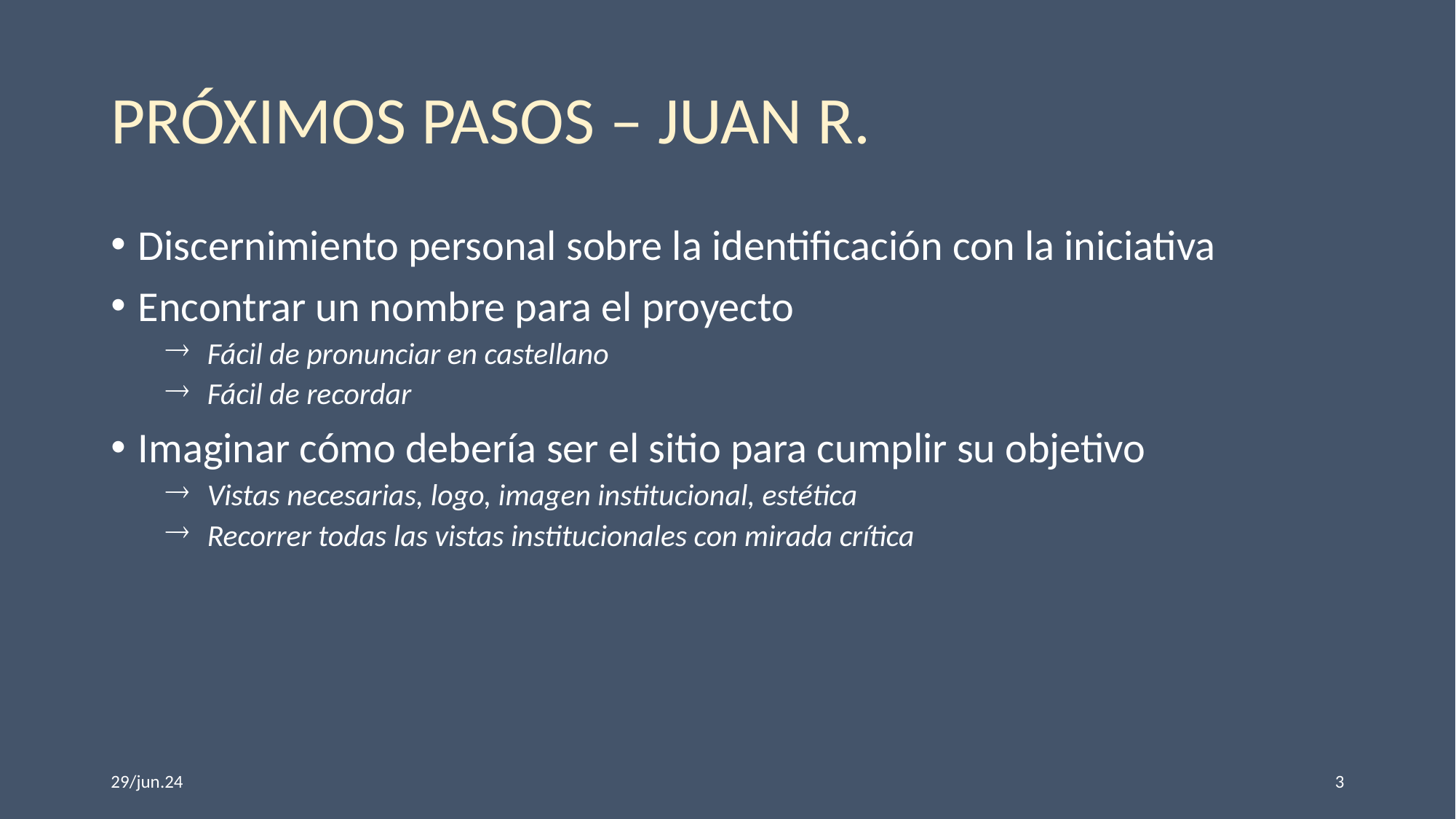

# Próximos pasos – Juan R.
Discernimiento personal sobre la identificación con la iniciativa
Encontrar un nombre para el proyecto
Fácil de pronunciar en castellano
Fácil de recordar
Imaginar cómo debería ser el sitio para cumplir su objetivo
Vistas necesarias, logo, imagen institucional, estética
Recorrer todas las vistas institucionales con mirada crítica
29/jun.24
3